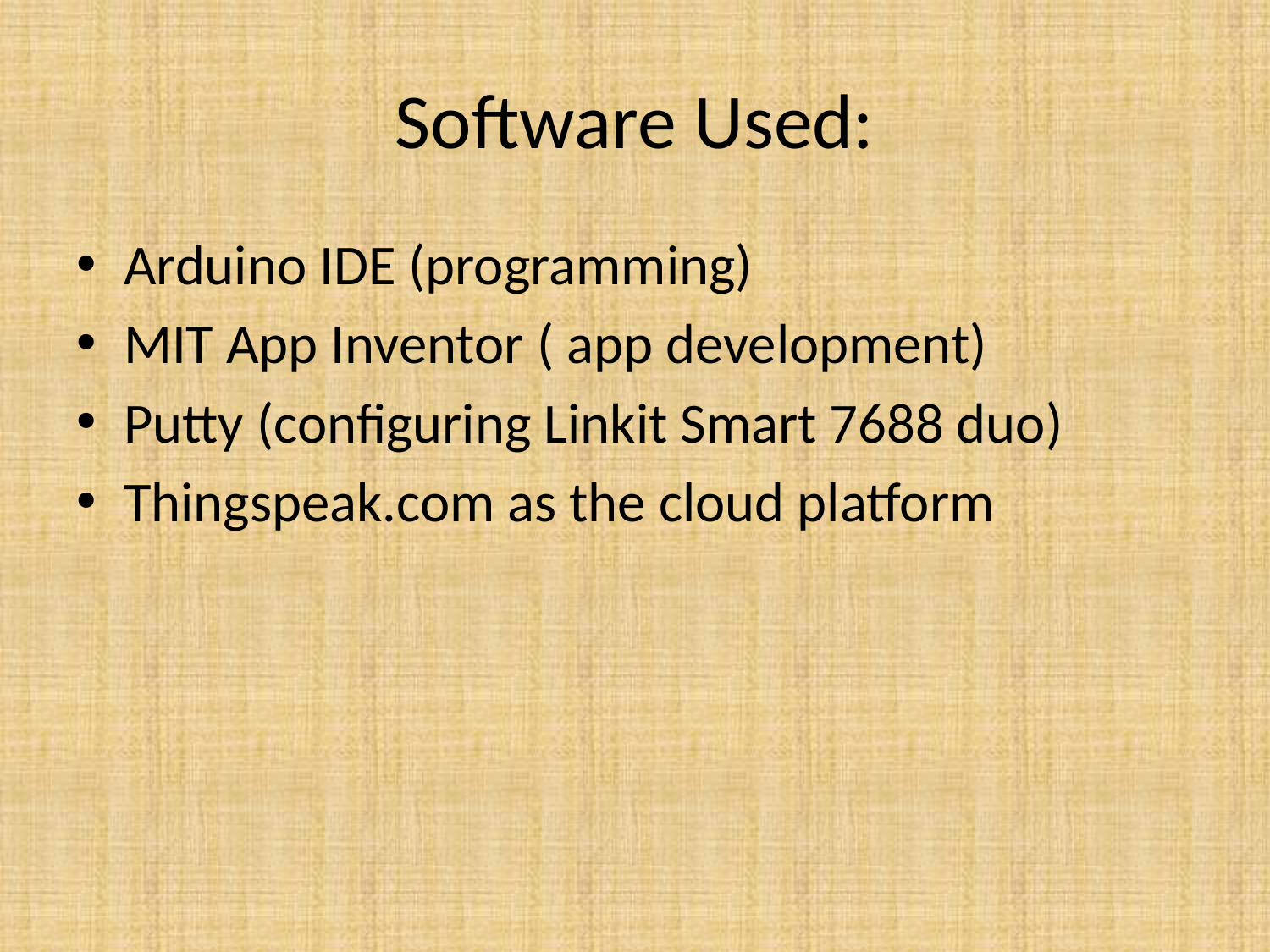

# Software Used:
Arduino IDE (programming)
MIT App Inventor ( app development)
Putty (configuring Linkit Smart 7688 duo)
Thingspeak.com as the cloud platform